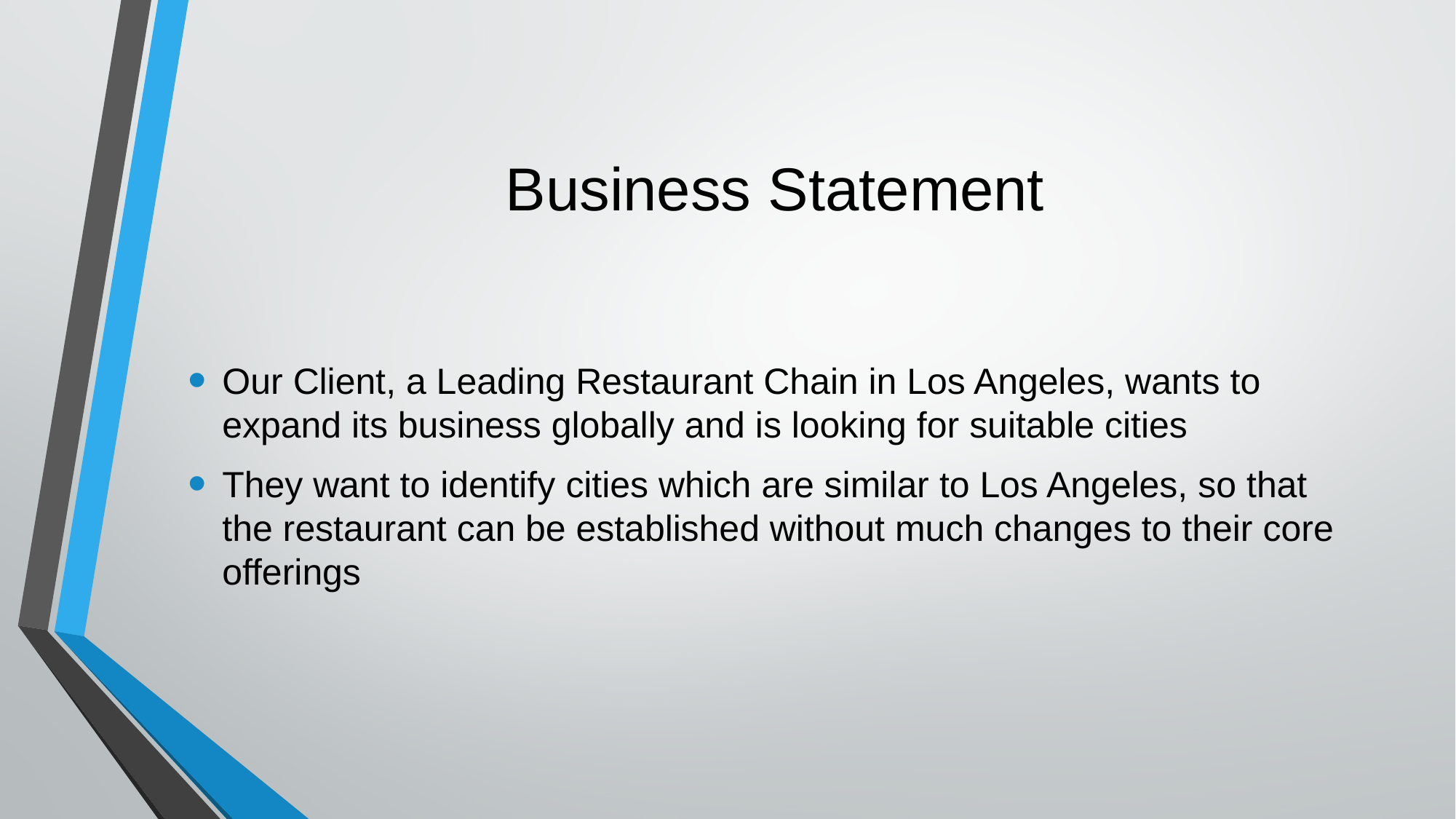

# Business Statement
Our Client, a Leading Restaurant Chain in Los Angeles, wants to expand its business globally and is looking for suitable cities
They want to identify cities which are similar to Los Angeles, so that the restaurant can be established without much changes to their core offerings